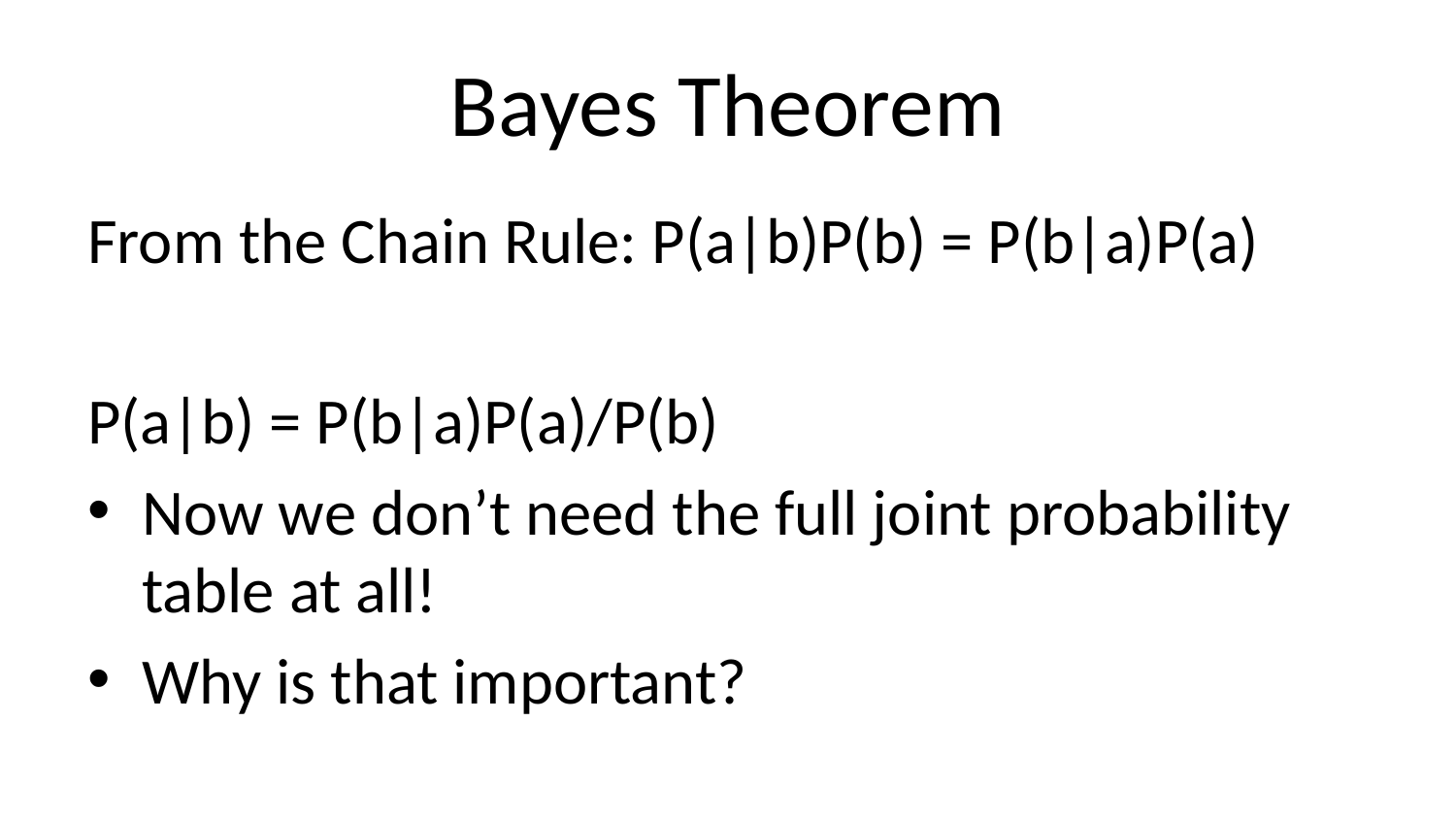

# Bayes Theorem
From the Chain Rule: P(a|b)P(b) = P(b|a)P(a)

P(a|b) = P(b|a)P(a)/P(b)
Now we don’t need the full joint probability table at all!
Why is that important?